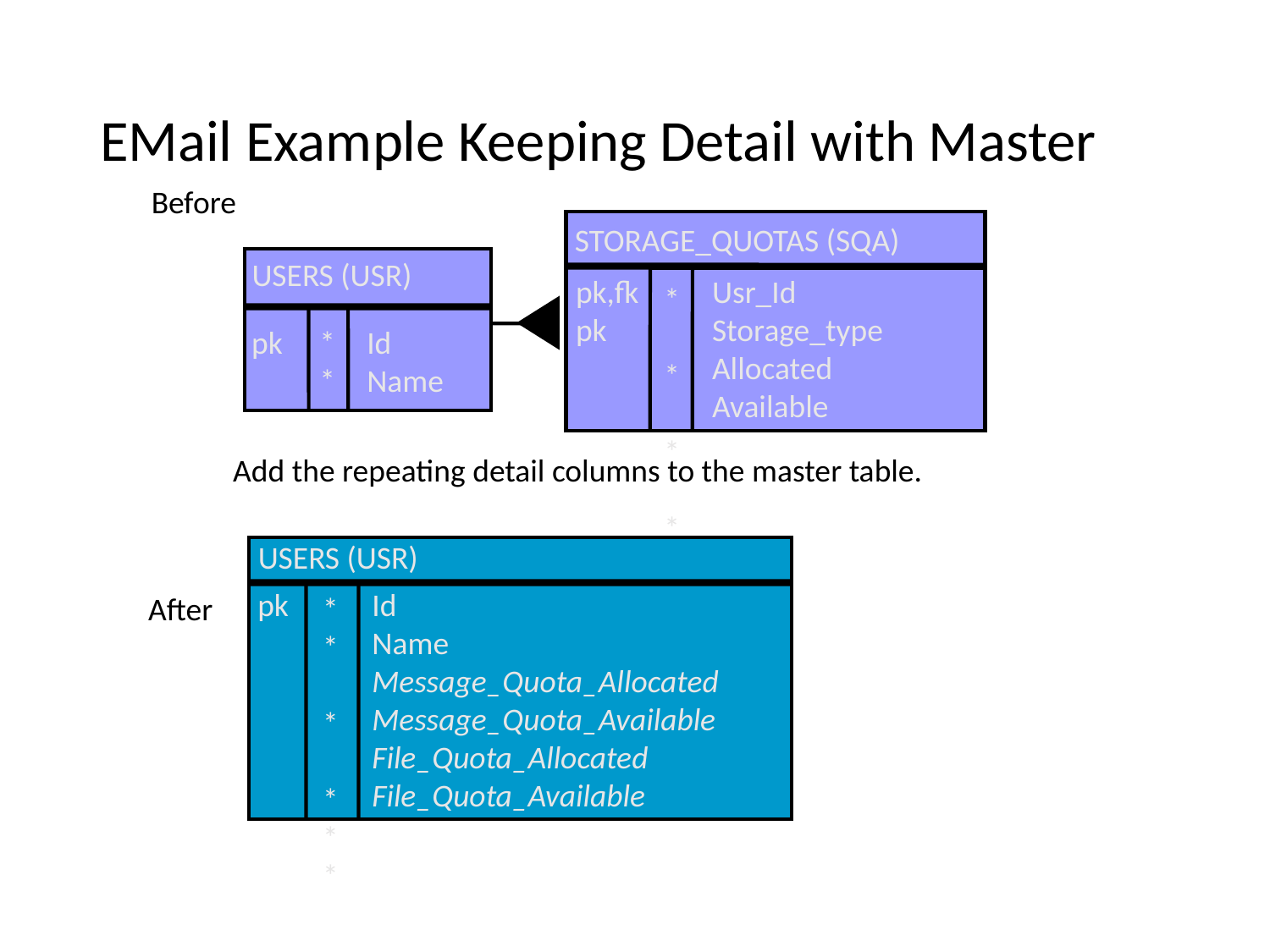

# EMail Example Keeping Detail with Master
Before

STORAGE_QUOTAS (SQA)
USERS (USR)

pk,fk     pk
Usr_Id
Storage_type
Allocated
Available

*
*
*
*

pk
*    *
Id Name
Add the repeating detail columns to the master table.
USERS (USR)

pk
Id
Name
Message_Quota_Allocated Message_Quota_Available File_Quota_Allocated File_Quota_Available

After
**
*
***